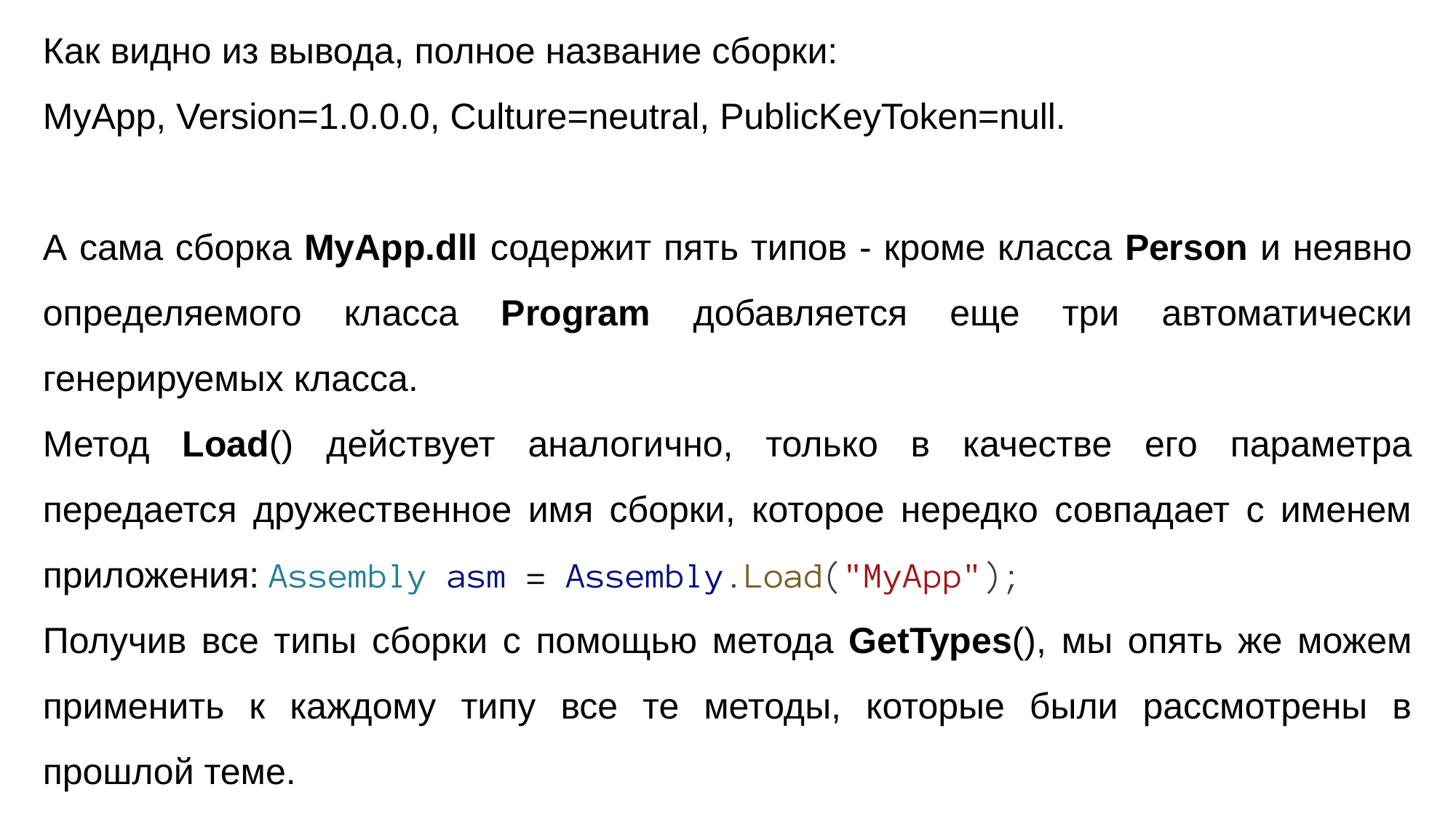

Как видно из вывода, полное название сборки:
MyApp, Version=1.0.0.0, Culture=neutral, PublicKeyToken=null.

А сама сборка MyApp.dll содержит пять типов - кроме класса Person и неявно определяемого класса Program добавляется еще три автоматически генерируемых класса.
Метод Load() действует аналогично, только в качестве его параметра передается дружественное имя сборки, которое нередко совпадает с именем приложения: Assembly asm = Assembly.Load("MyApp");
Получив все типы сборки с помощью метода GetTypes(), мы опять же можем применить к каждому типу все те методы, которые были рассмотрены в прошлой теме.